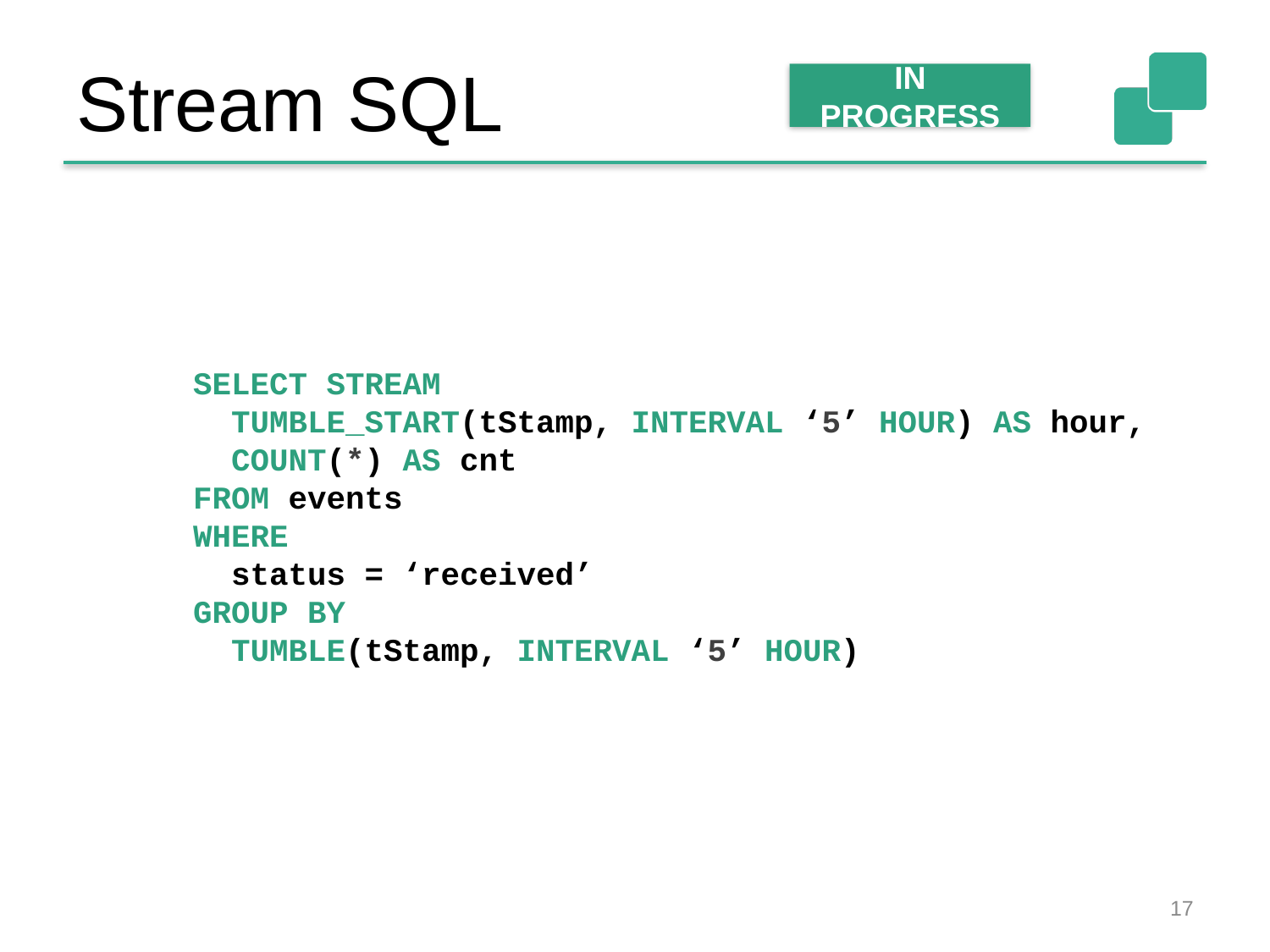

# Stream SQL
IN PROGRESS
SELECT STREAM
  TUMBLE_START(tStamp, INTERVAL ‘5’ HOUR) AS hour,
  COUNT(*) AS cnt
FROM events
WHERE
  status = ‘received’
GROUP BY
  TUMBLE(tStamp, INTERVAL ‘5’ HOUR)
17